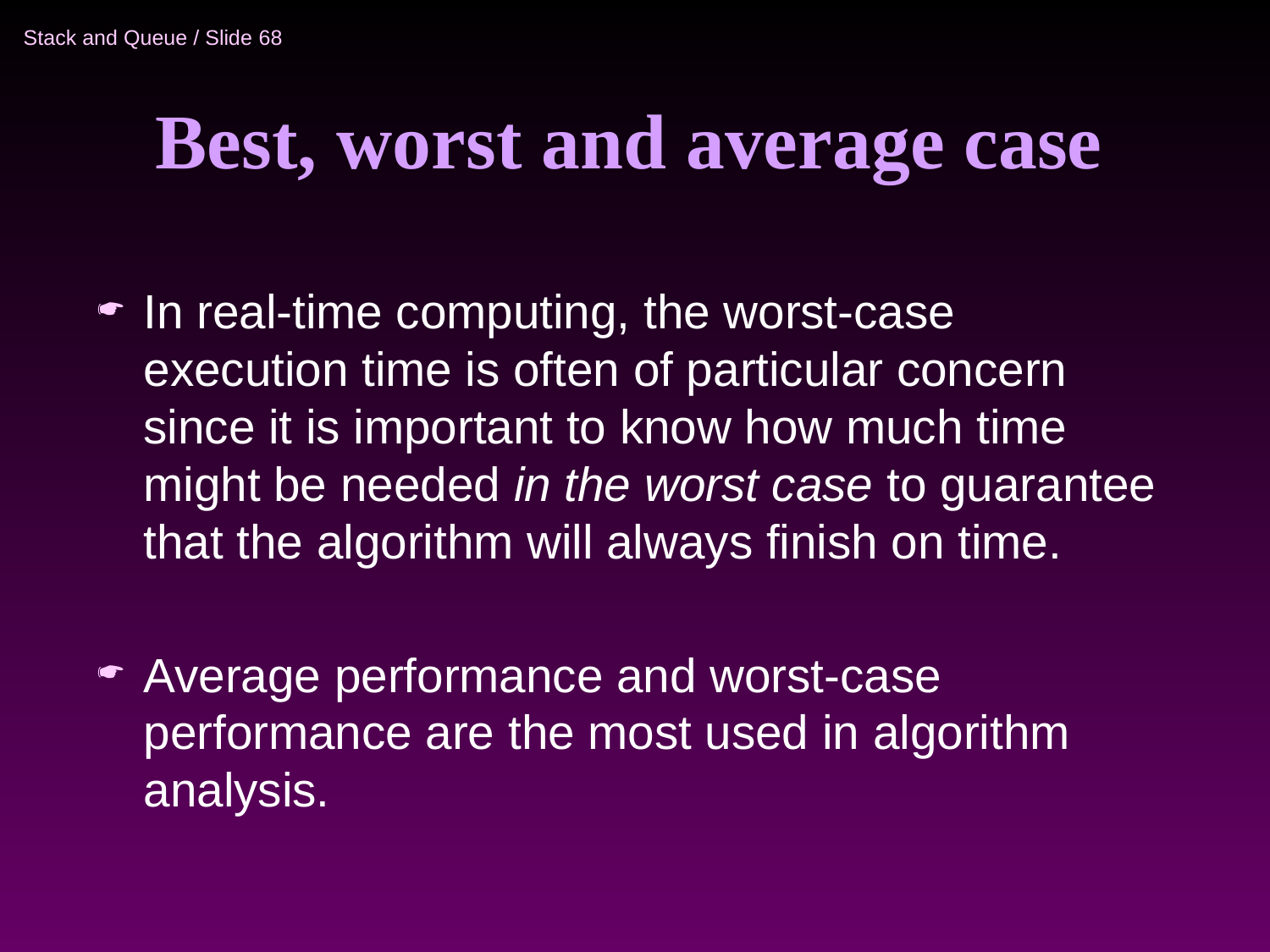

# Best, worst and average case
In real-time computing, the worst-case execution time is often of particular concern since it is important to know how much time might be needed in the worst case to guarantee that the algorithm will always finish on time.

Average performance and worst-case performance are the most used in algorithm analysis.